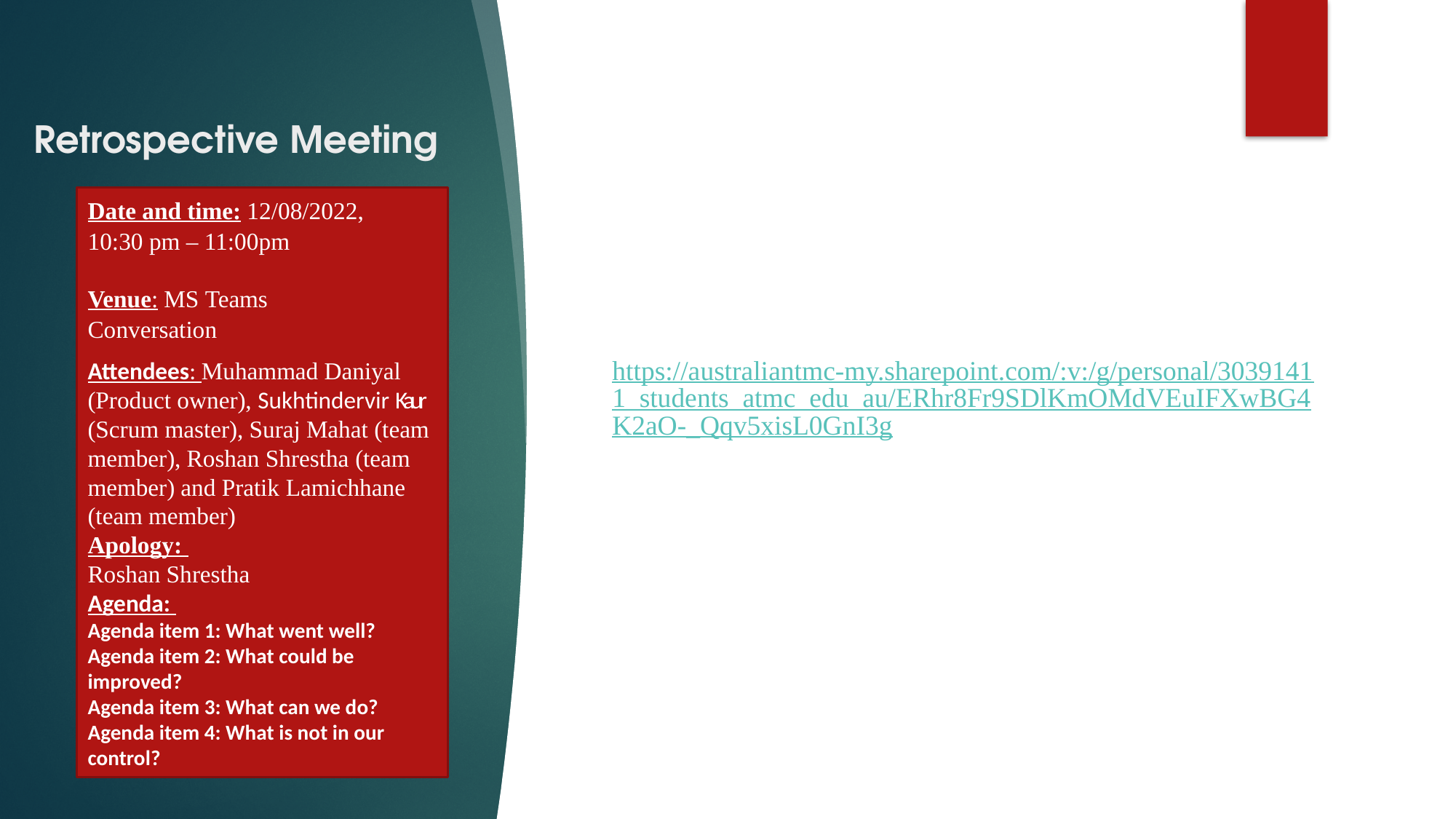

# Retrospective Meeting
Date and time: 12/08/2022, 10:30 pm – 11:00pm
Venue: MS Teams Conversation
Attendees: Muhammad Daniyal (Product owner), Sukhtindervir Kaur (Scrum master), Suraj Mahat (team member), Roshan Shrestha (team member) and Pratik Lamichhane (team member)
Apology:
Roshan Shrestha
Agenda:
Agenda item 1: What went well?
Agenda item 2: What could be improved?
Agenda item 3: What can we do?
Agenda item 4: What is not in our control?

https://australiantmc-my.sharepoint.com/:v:/g/personal/30391411_students_atmc_edu_au/ERhr8Fr9SDlKmOMdVEuIFXwBG4K2aO-_Qqv5xisL0GnI3g